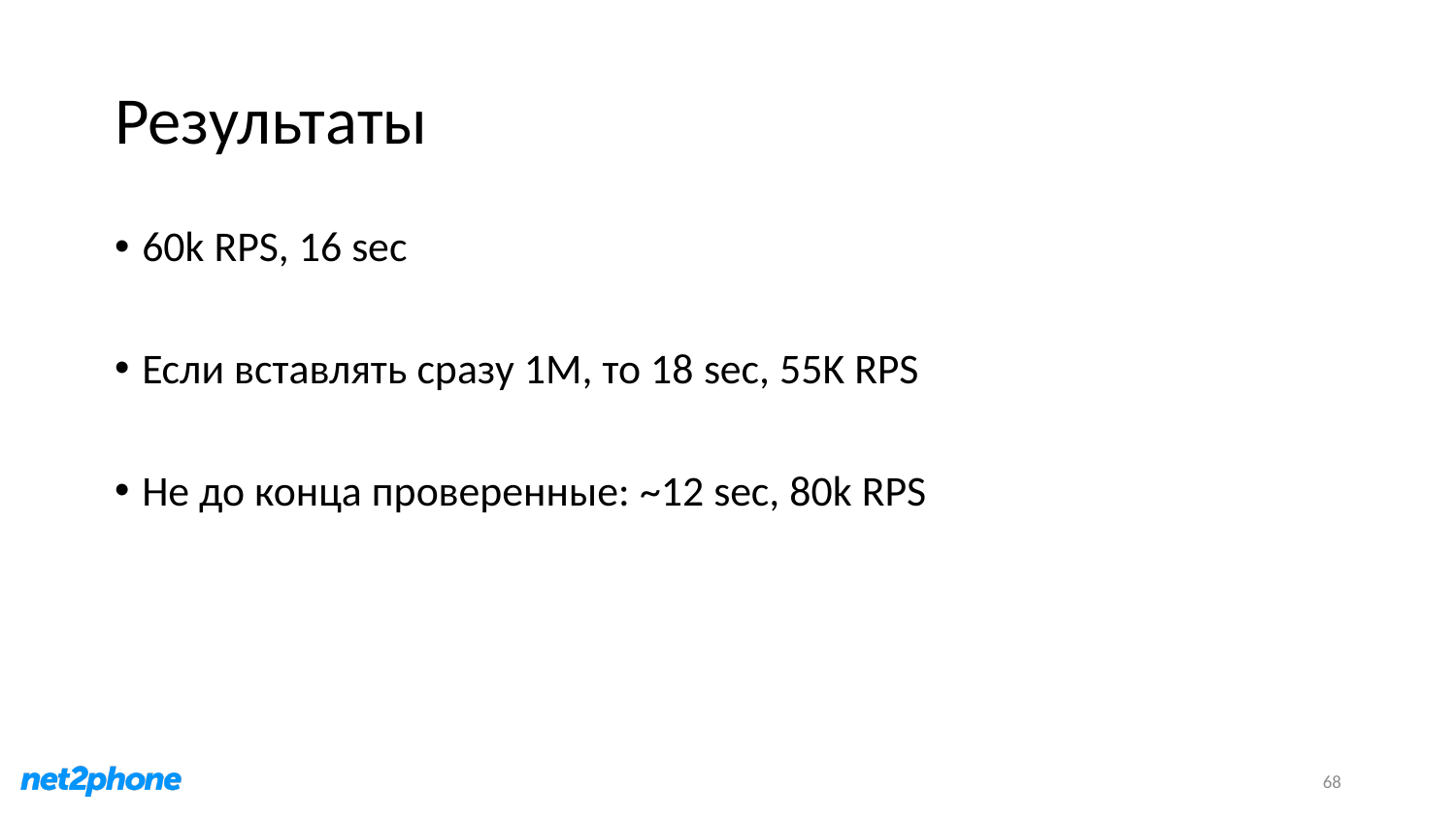

# Результаты
60k RPS, 16 sec

Если вставлять сразу 1М, то 18 sec, 55K RPS

Не до конца проверенные: ~12 sec, 80k RPS

68